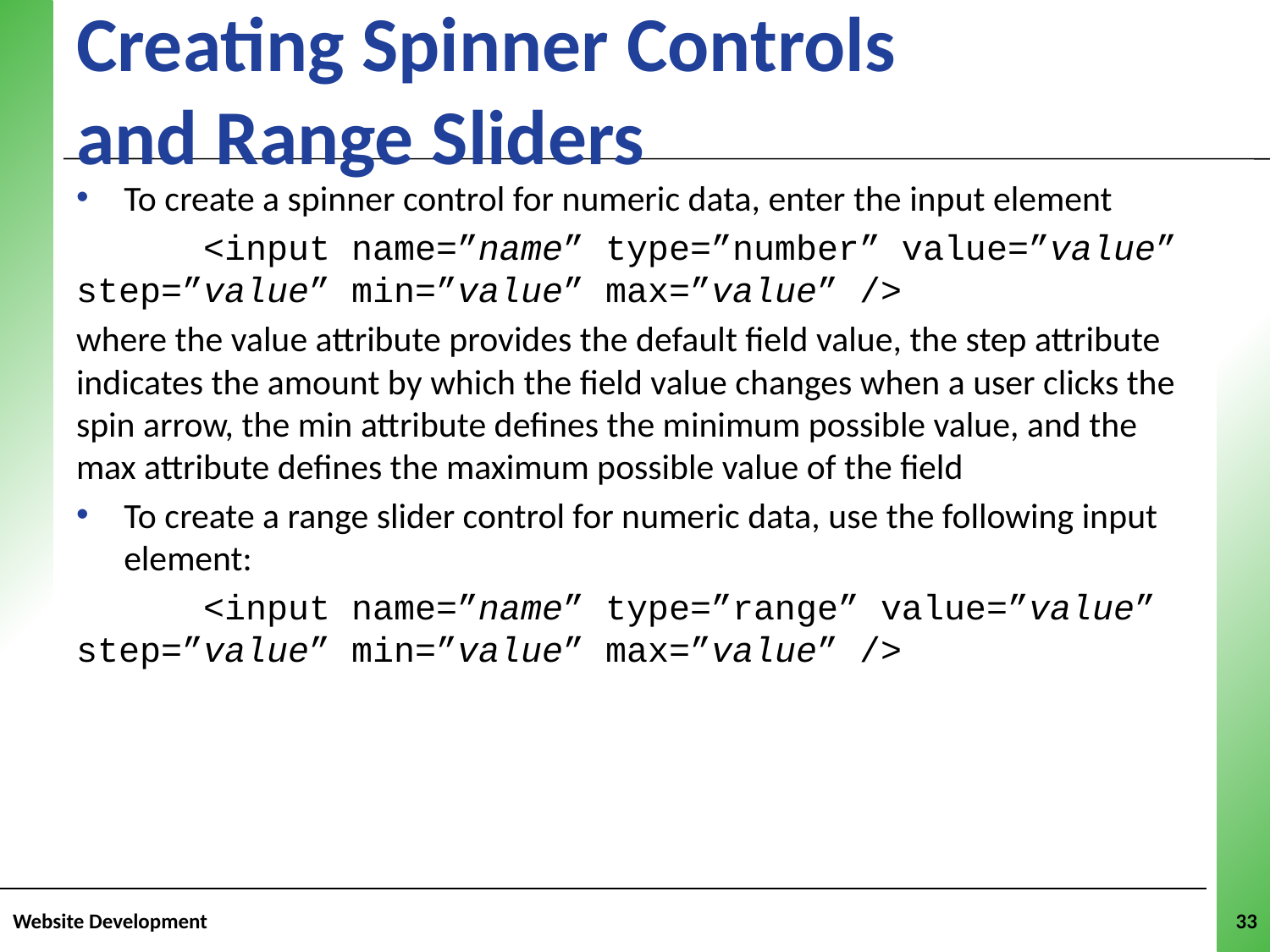

# Creating Spinner Controls and Range Sliders
To create a spinner control for numeric data, enter the input element
	<input name=”name” type=”number” value=”value” step=”value” min=”value” max=”value” />
where the value attribute provides the default field value, the step attribute indicates the amount by which the field value changes when a user clicks the spin arrow, the min attribute defines the minimum possible value, and the max attribute defines the maximum possible value of the field
To create a range slider control for numeric data, use the following input element:
	<input name=”name” type=”range” value=”value” step=”value” min=”value” max=”value” />
Website Development
33